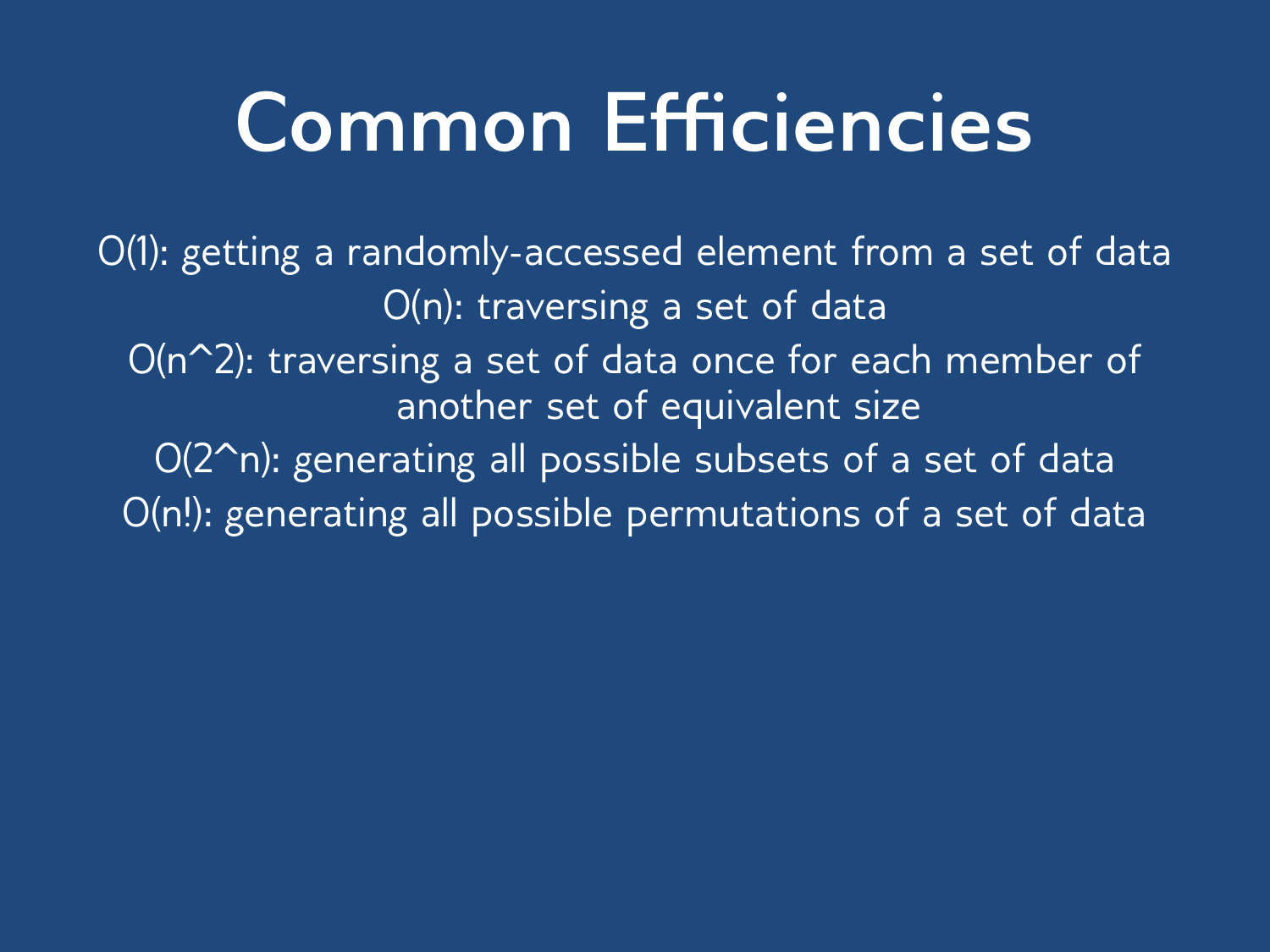

# Common Efficiencies
O(1): getting a randomly-accessed element from a set of data
O(n): traversing a set of data
O(n^2): traversing a set of data once for each member of another set of equivalent size
O(2^n): generating all possible subsets of a set of data
O(n!): generating all possible permutations of a set of data